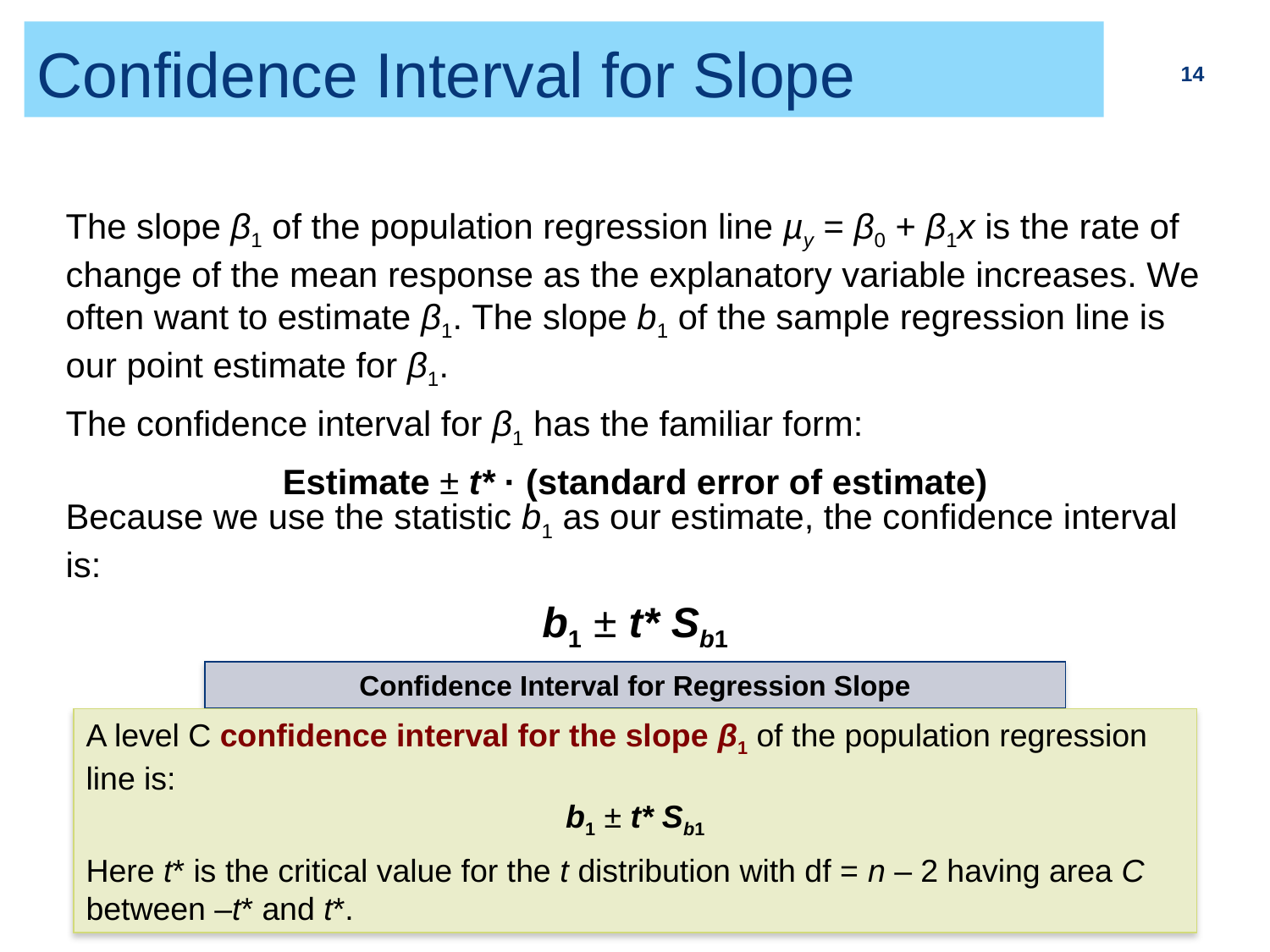

# Confidence Interval for Slope
14
The slope β1 of the population regression line µy = β0 + β1x is the rate of change of the mean response as the explanatory variable increases. We often want to estimate β1. The slope b1 of the sample regression line is our point estimate for β1.
The confidence interval for β1 has the familiar form:
Estimate ± t* · (standard error of estimate)
Because we use the statistic b1 as our estimate, the confidence interval is:
b1 ± t* Sb1
Confidence Interval for Regression Slope
A level C confidence interval for the slope β1 of the population regression line is:
b1 ± t* Sb1
Here t* is the critical value for the t distribution with df = n – 2 having area C between –t* and t*.